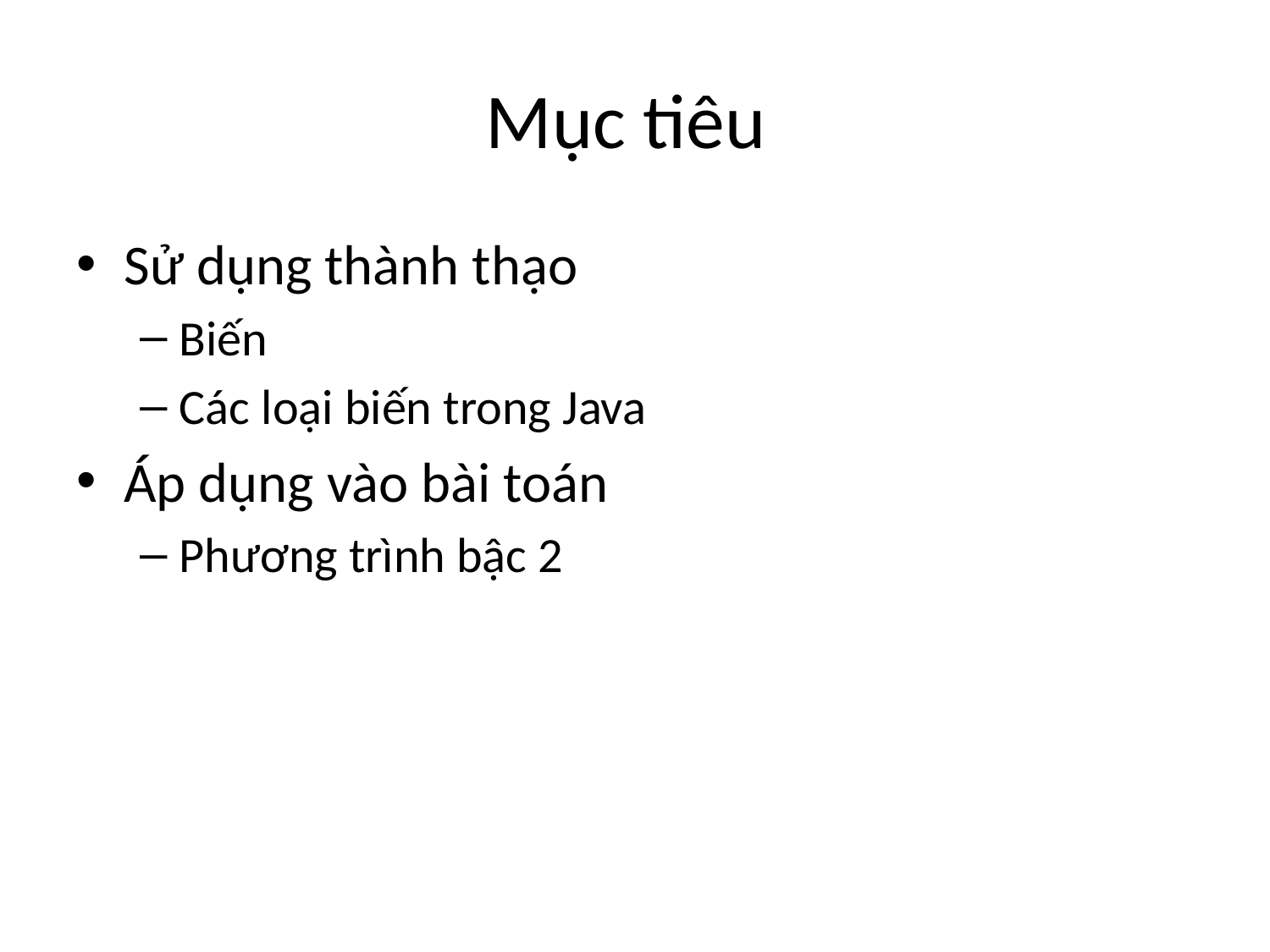

# Mục tiêu
Sử dụng thành thạo
Biến
Các loại biến trong Java
Áp dụng vào bài toán
Phương trình bậc 2